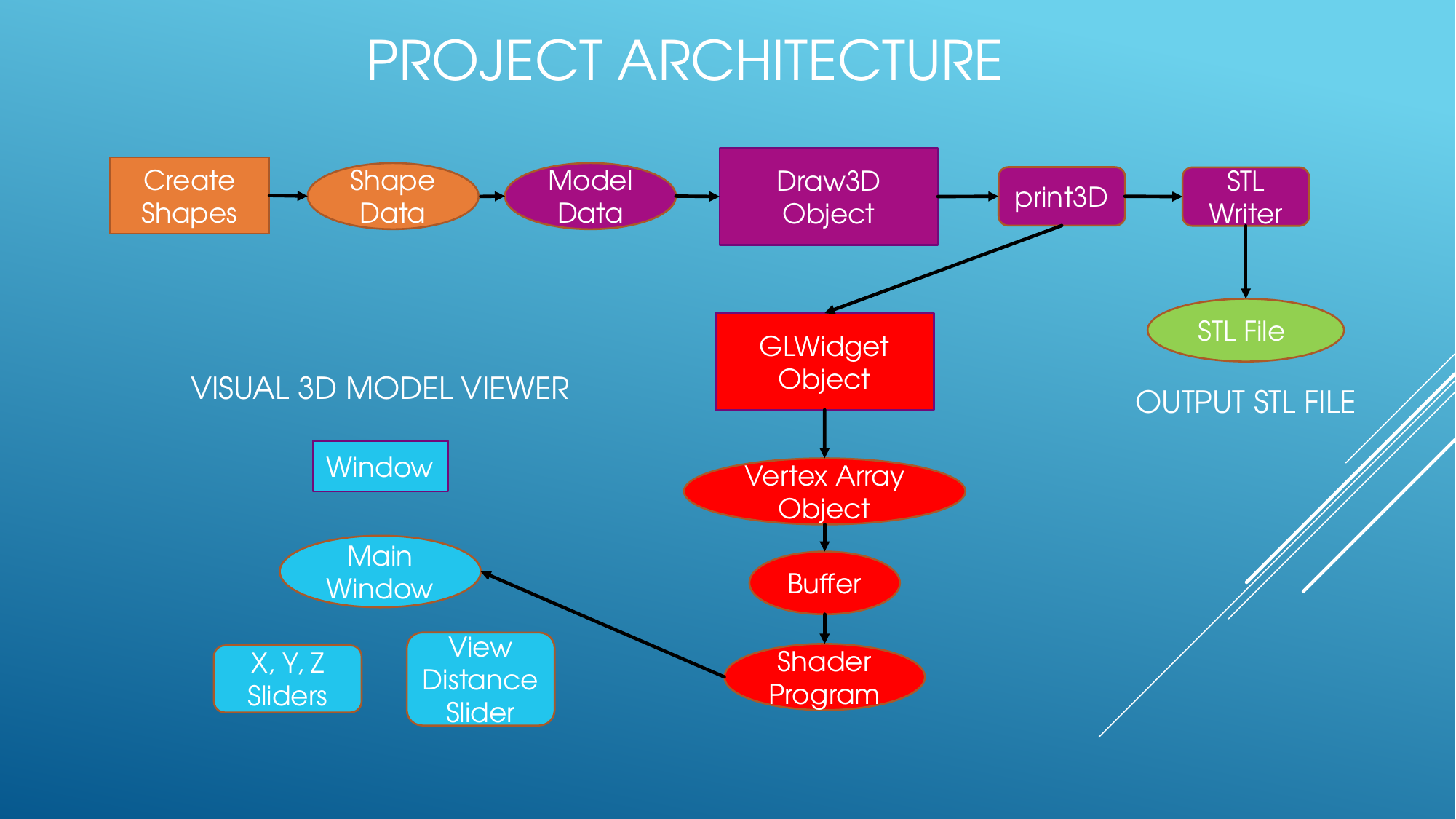

# Project Architecture
Draw3D
Object
Create Shapes
Shape Data
Model Data
print3D
STL Writer
STL File
GLWidget
Object
Visual 3D Model Viewer
Output STL File
Window
Vertex Array Object
Main Window
Buffer
View Distance
Slider
Shader Program
X, Y, Z
Sliders